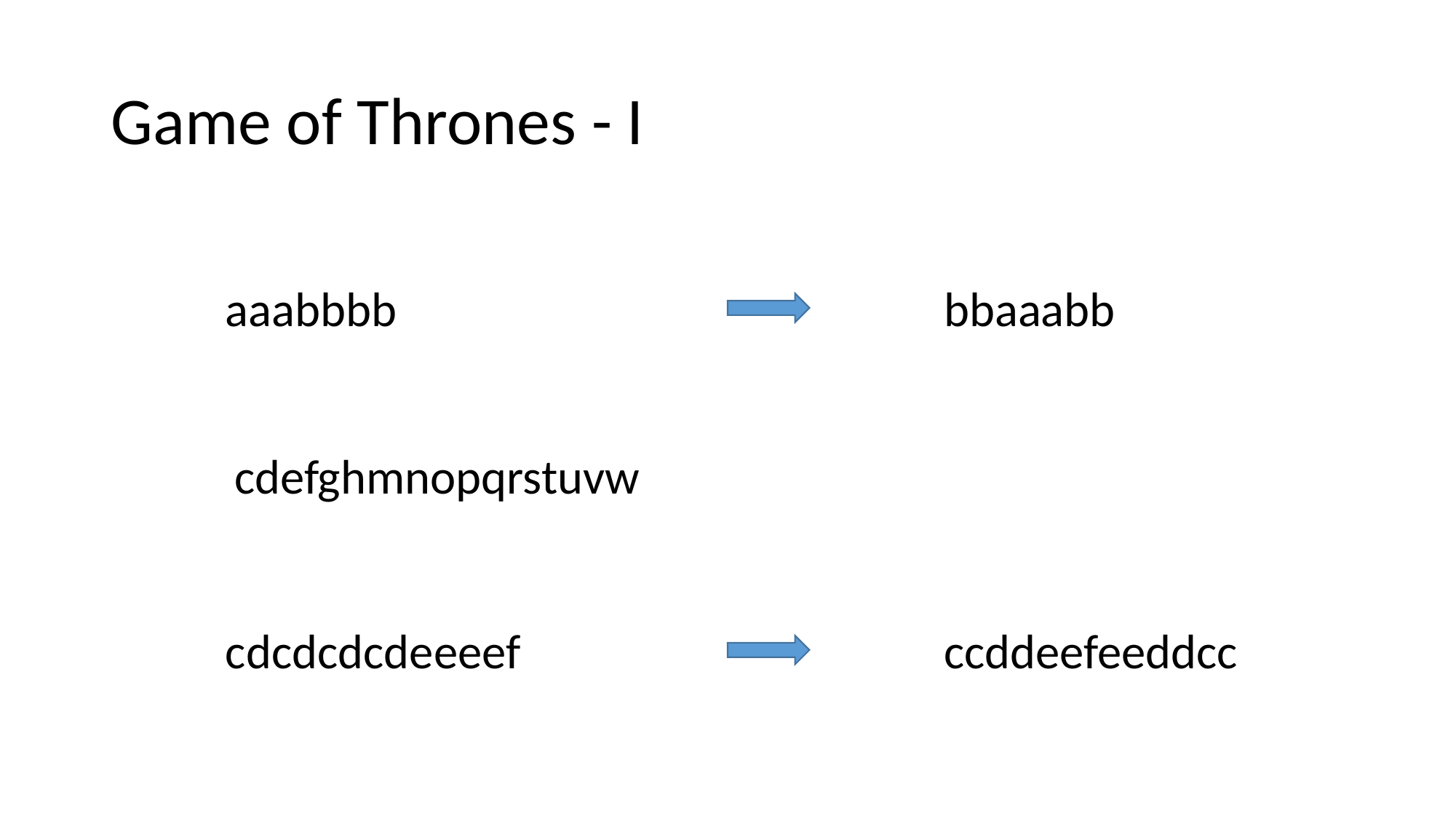

# Game of Thrones - I
aaabbbb
bbaaabb

cdefghmnopqrstuvw
ccddeefeeddcc
cdcdcdcdeeeef